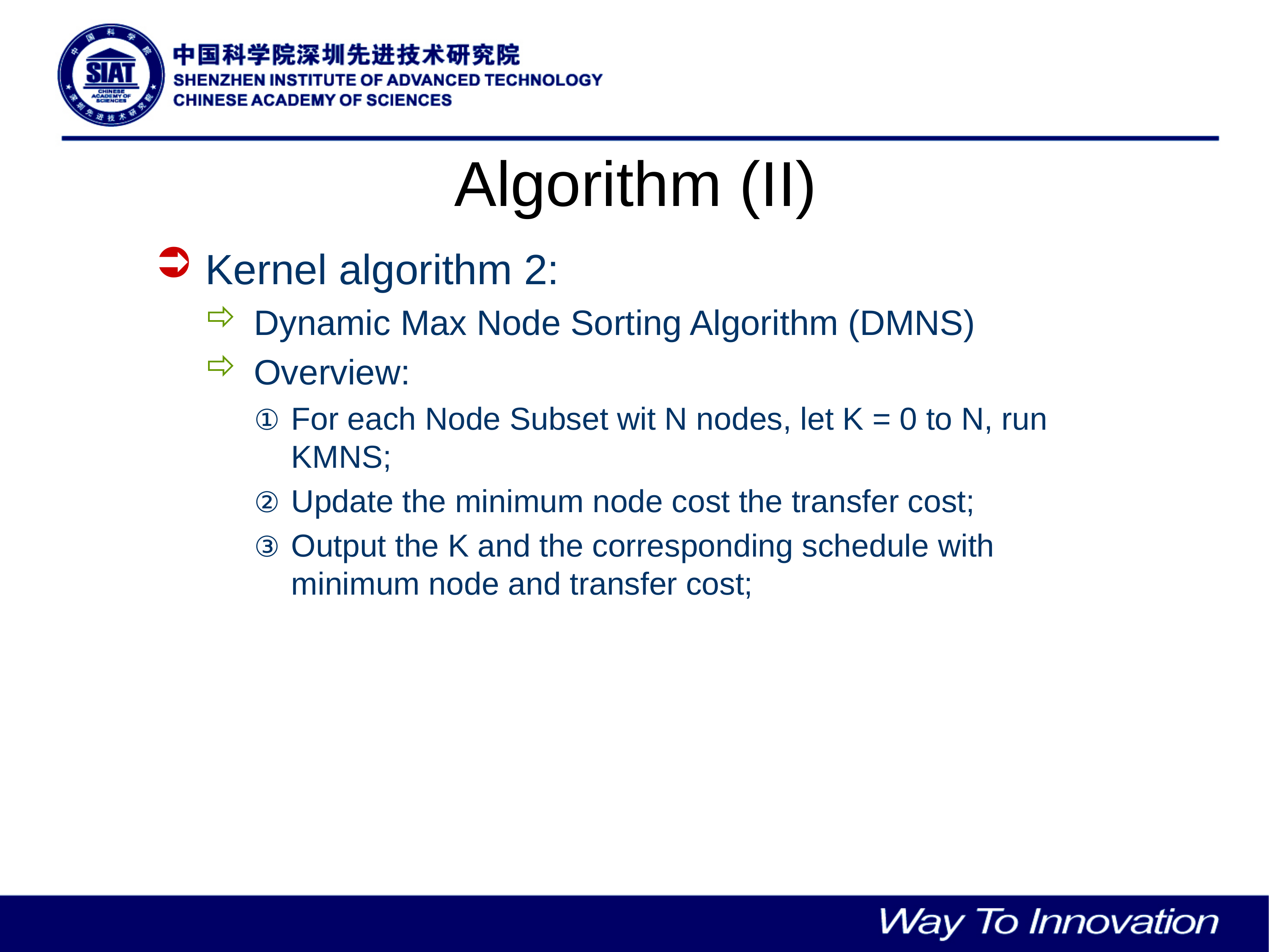

# Algorithm (II)
Kernel algorithm 2:
Dynamic Max Node Sorting Algorithm (DMNS)
Overview:
For each Node Subset wit N nodes, let K = 0 to N, run KMNS;
Update the minimum node cost the transfer cost;
Output the K and the corresponding schedule with minimum node and transfer cost;